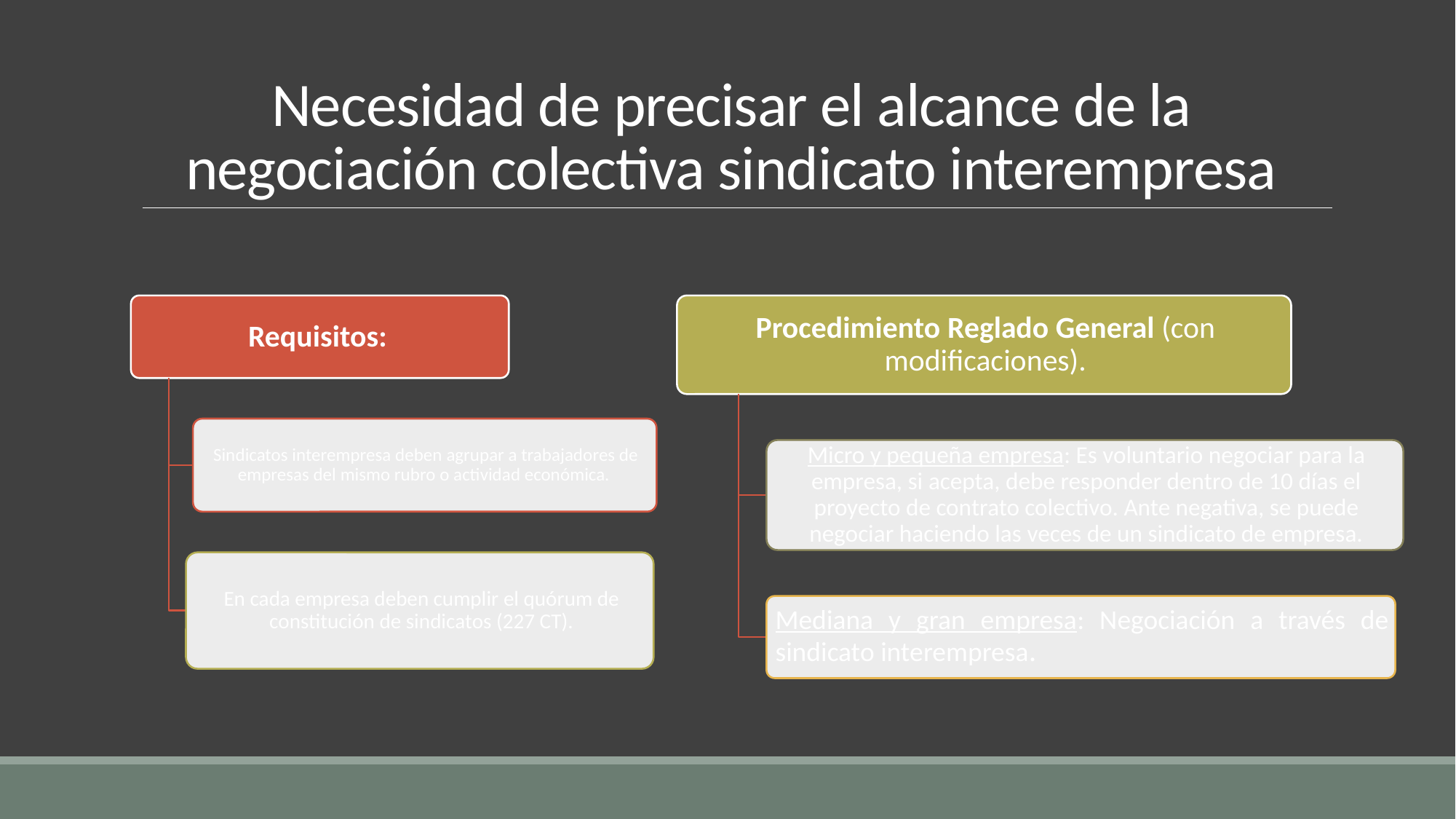

# Necesidad de precisar el alcance de la negociación colectiva sindicato interempresa
Requisitos:
Sindicatos interempresa deben agrupar a trabajadores de empresas del mismo rubro o actividad económica.
En cada empresa deben cumplir el quórum de constitución de sindicatos (227 CT).
Procedimiento Reglado General (con modificaciones).
Micro y pequeña empresa: Es voluntario negociar para la empresa, si acepta, debe responder dentro de 10 días el proyecto de contrato colectivo. Ante negativa, se puede negociar haciendo las veces de un sindicato de empresa.
Mediana y gran empresa: Negociación a través de sindicato interempresa.